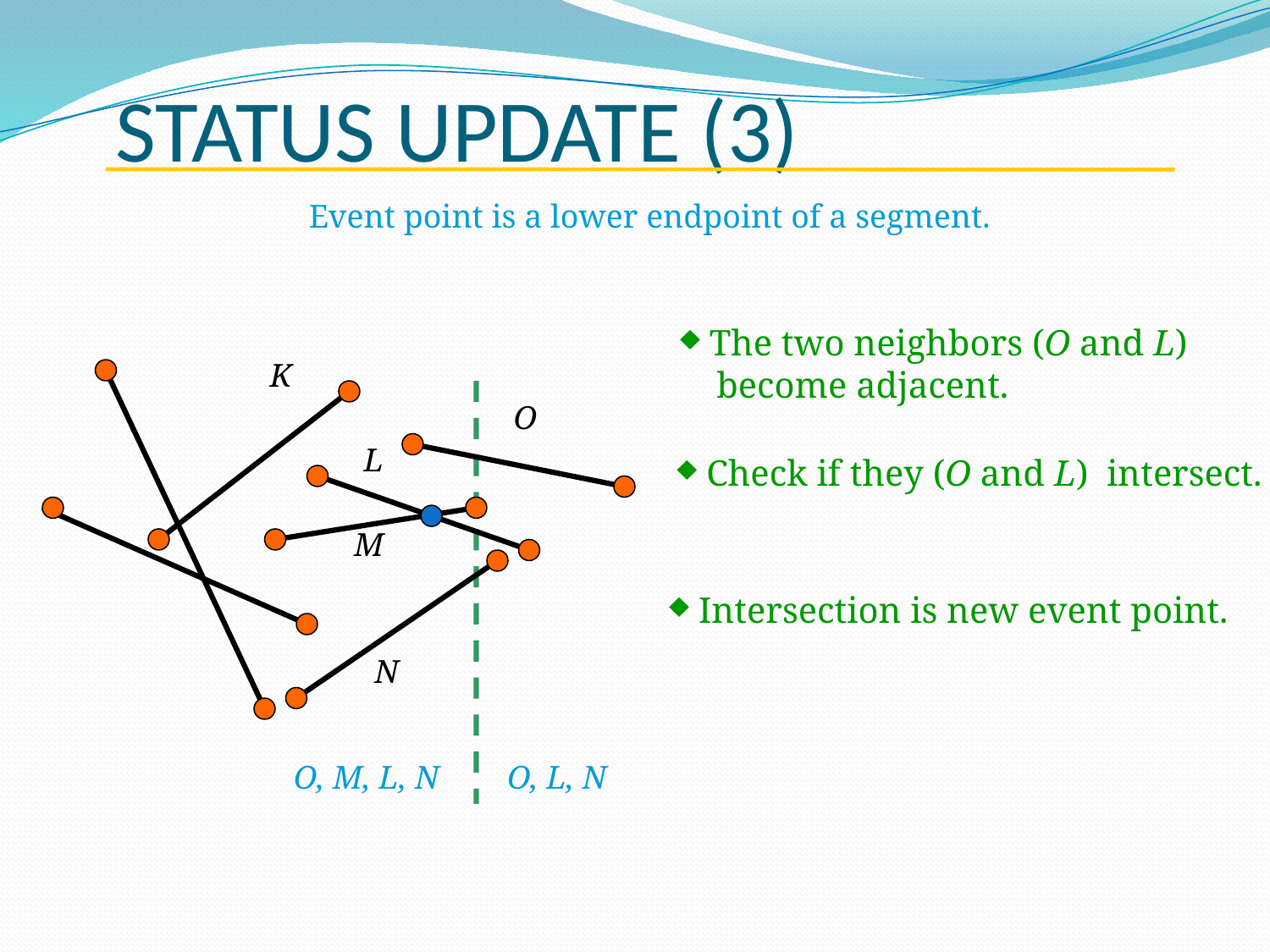

# STATUS UPDATE (3)

Event point is a lower endpoint of a segment.
 The two neighbors (O and L)
    become adjacent.
K

O
L

 Check if they (O and L)  intersect.

M

 Intersection is new event point.

N

O, M, L, N
O, L, N